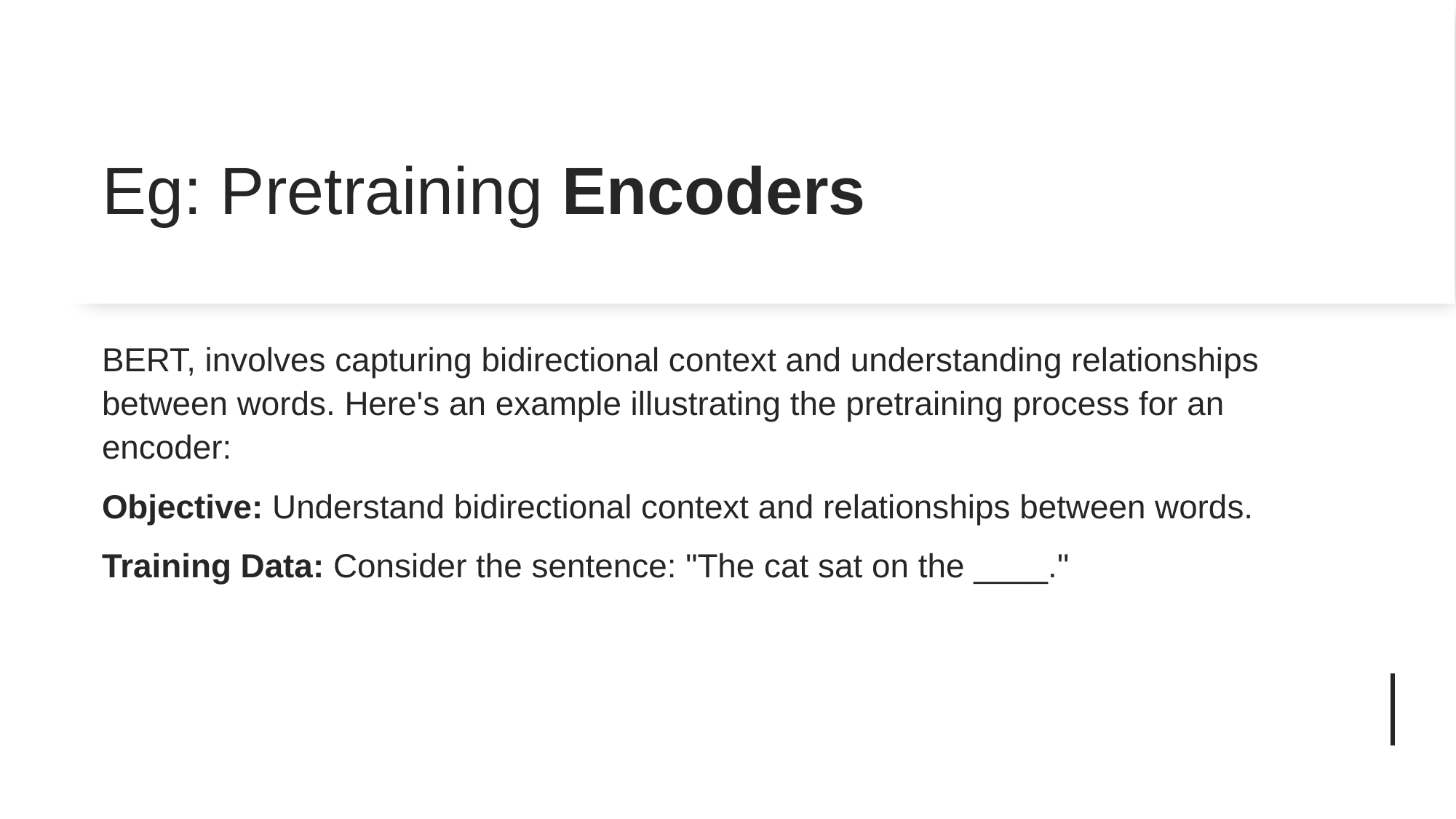

# Eg: Pretraining Encoders
BERT, involves capturing bidirectional context and understanding relationships between words. Here's an example illustrating the pretraining process for an encoder:
Objective: Understand bidirectional context and relationships between words.
Training Data: Consider the sentence: "The cat sat on the ____."